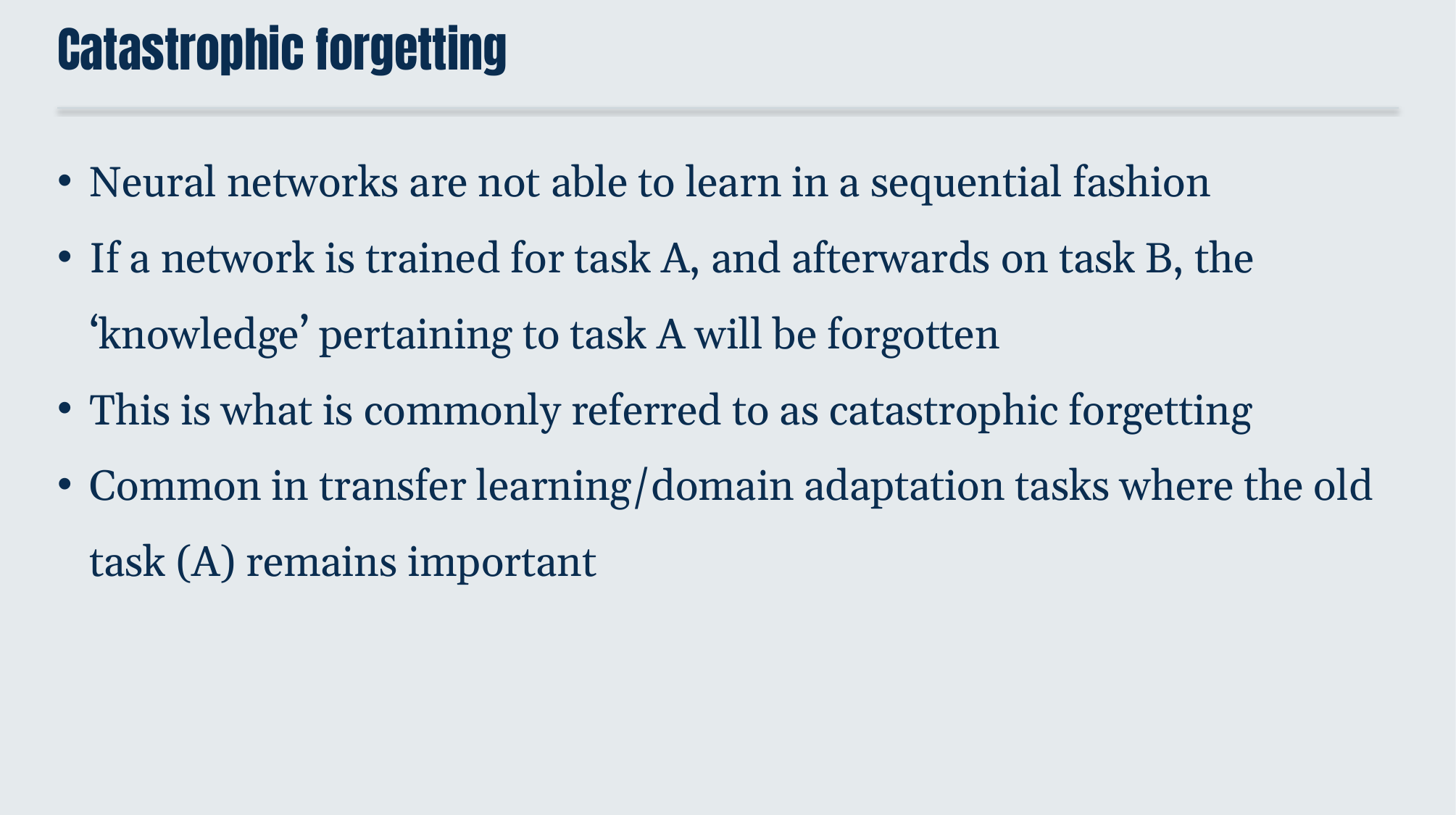

# Catastrophic forgetting
Neural networks are not able to learn in a sequential fashion
If a network is trained for task A, and afterwards on task B, the ‘knowledge’ pertaining to task A will be forgotten
This is what is commonly referred to as catastrophic forgetting
Common in transfer learning/domain adaptation tasks where the old task (A) remains important